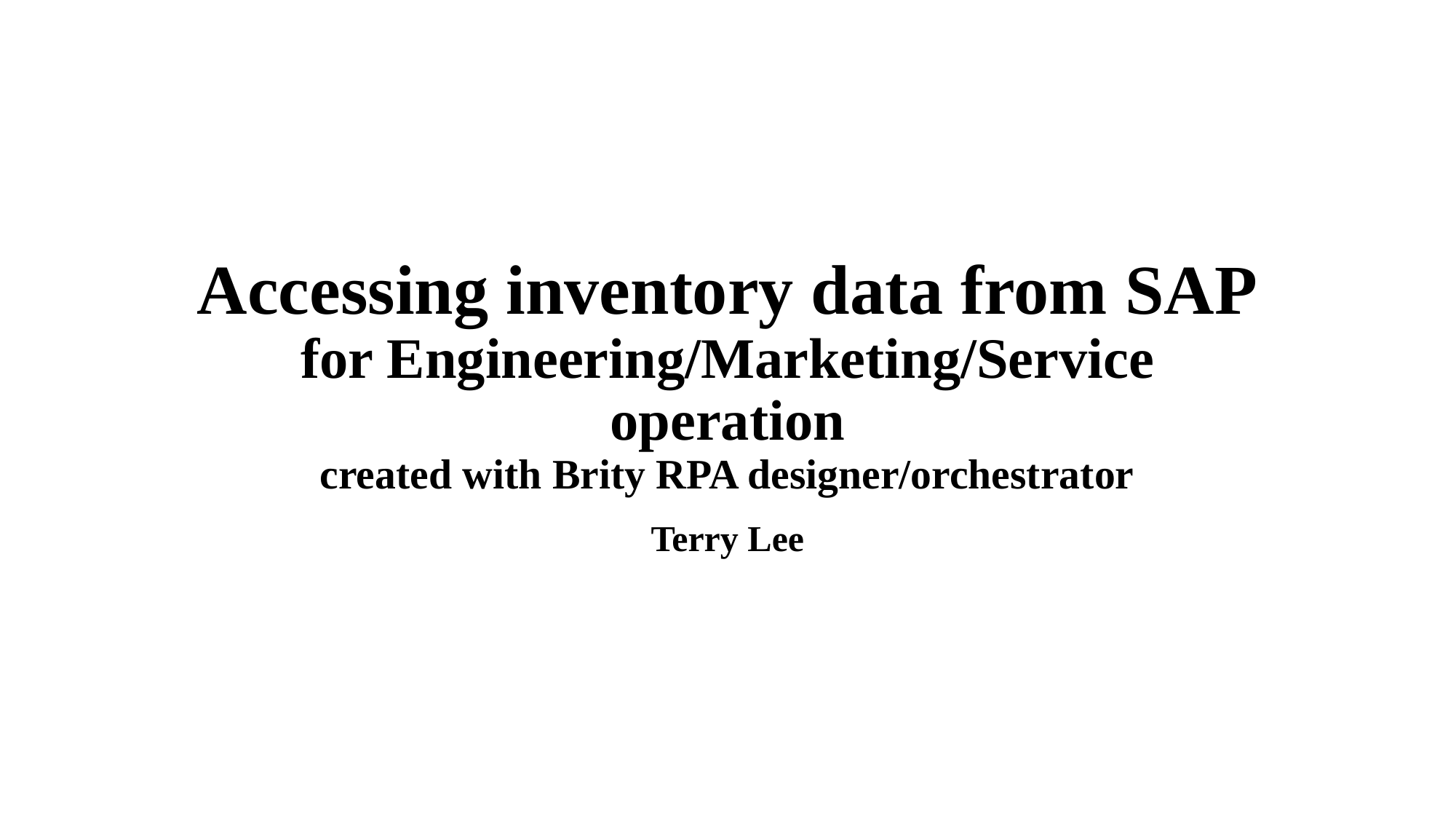

# Accessing inventory data from SAP for Engineering/Marketing/Service operation created with Brity RPA designer/orchestrator
Terry Lee